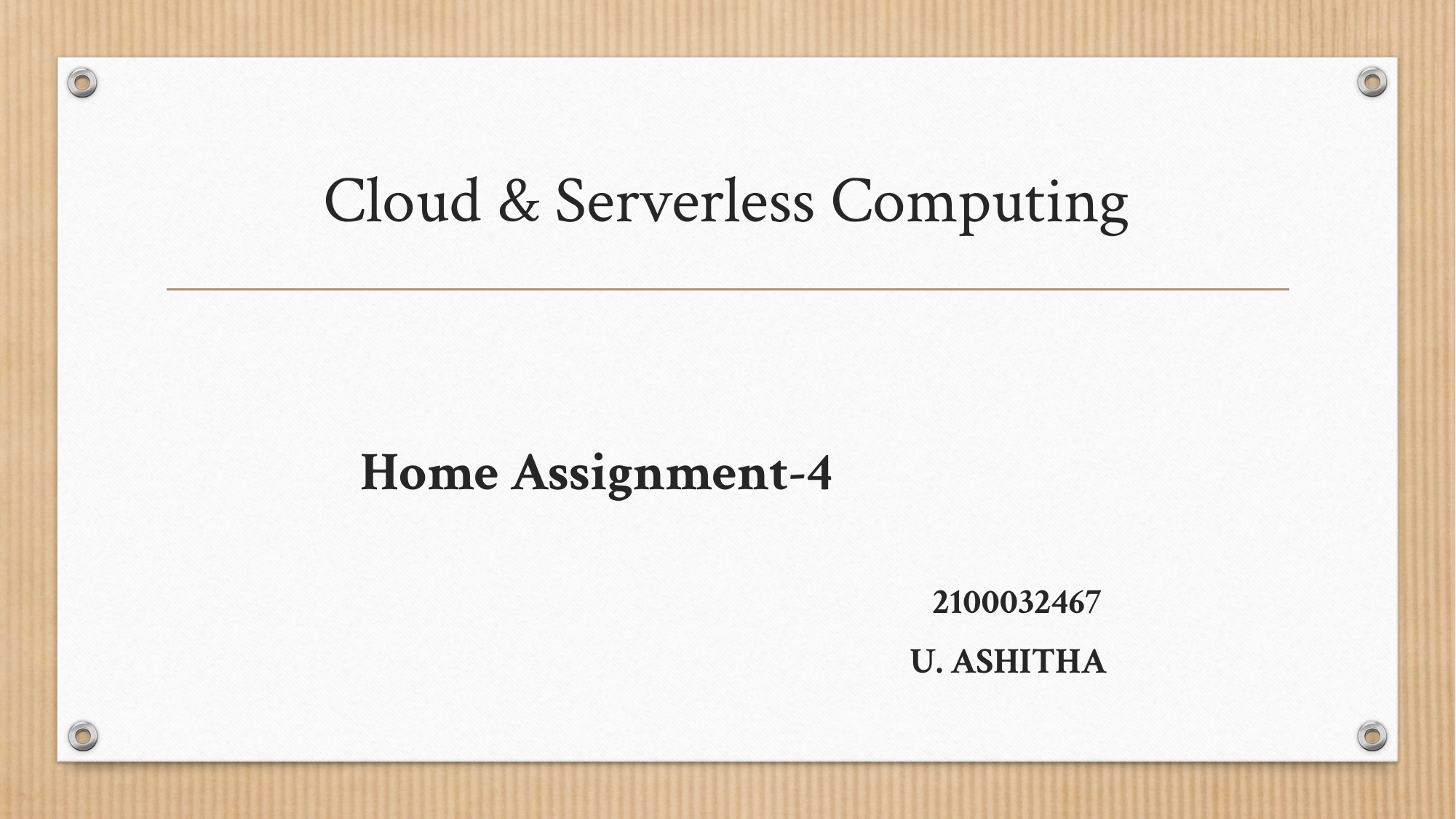

# Cloud & Serverless Computing

               Home Assignment-4

                                                                                                   2100032467
                                                                                                U. ASHITHA